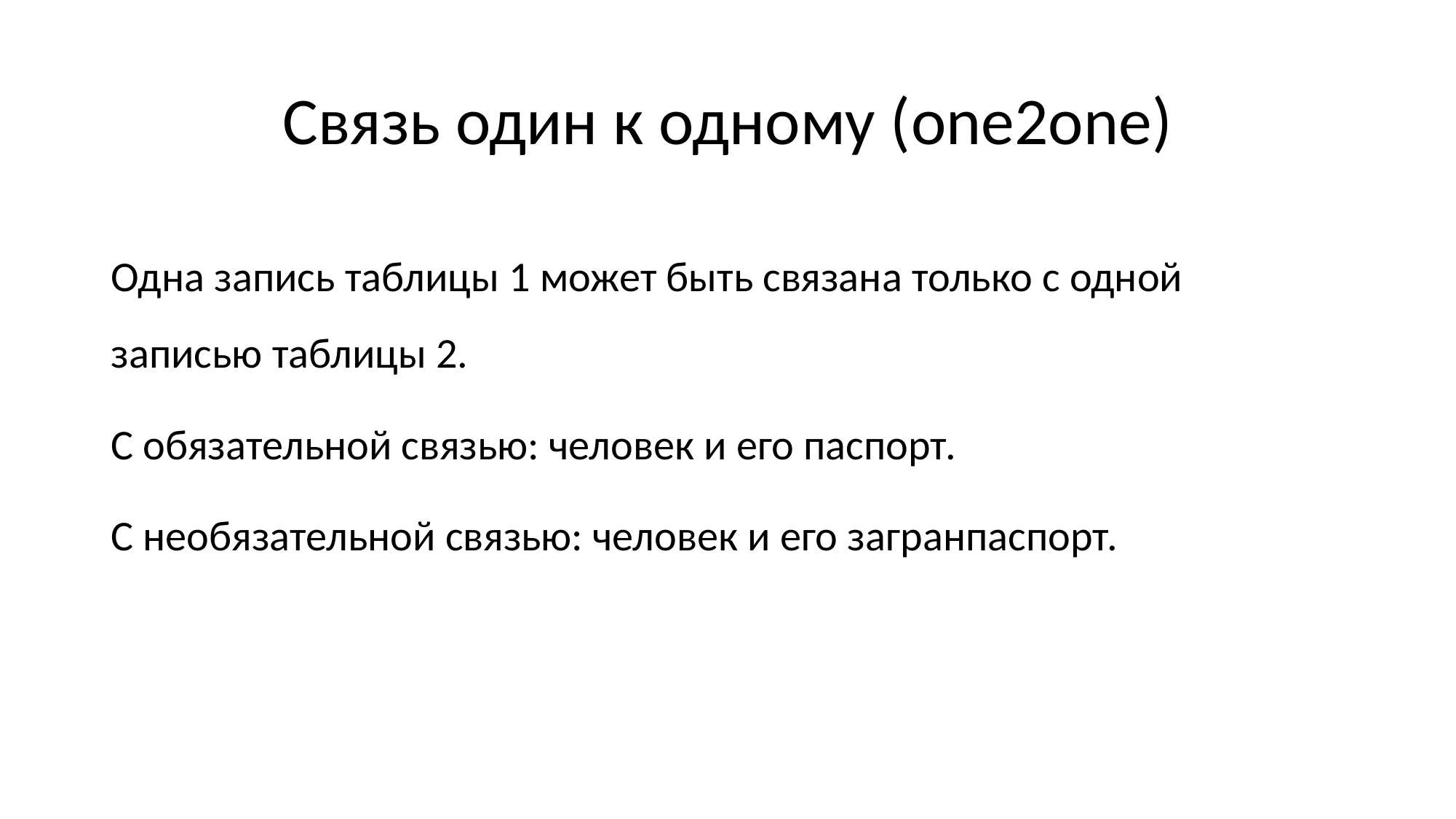

# Связь один к одному (one2one)
Одна запись таблицы 1 может быть связана только с одной записью таблицы 2.
С обязательной связью: человек и его паспорт.
С необязательной связью: человек и его загранпаспорт.